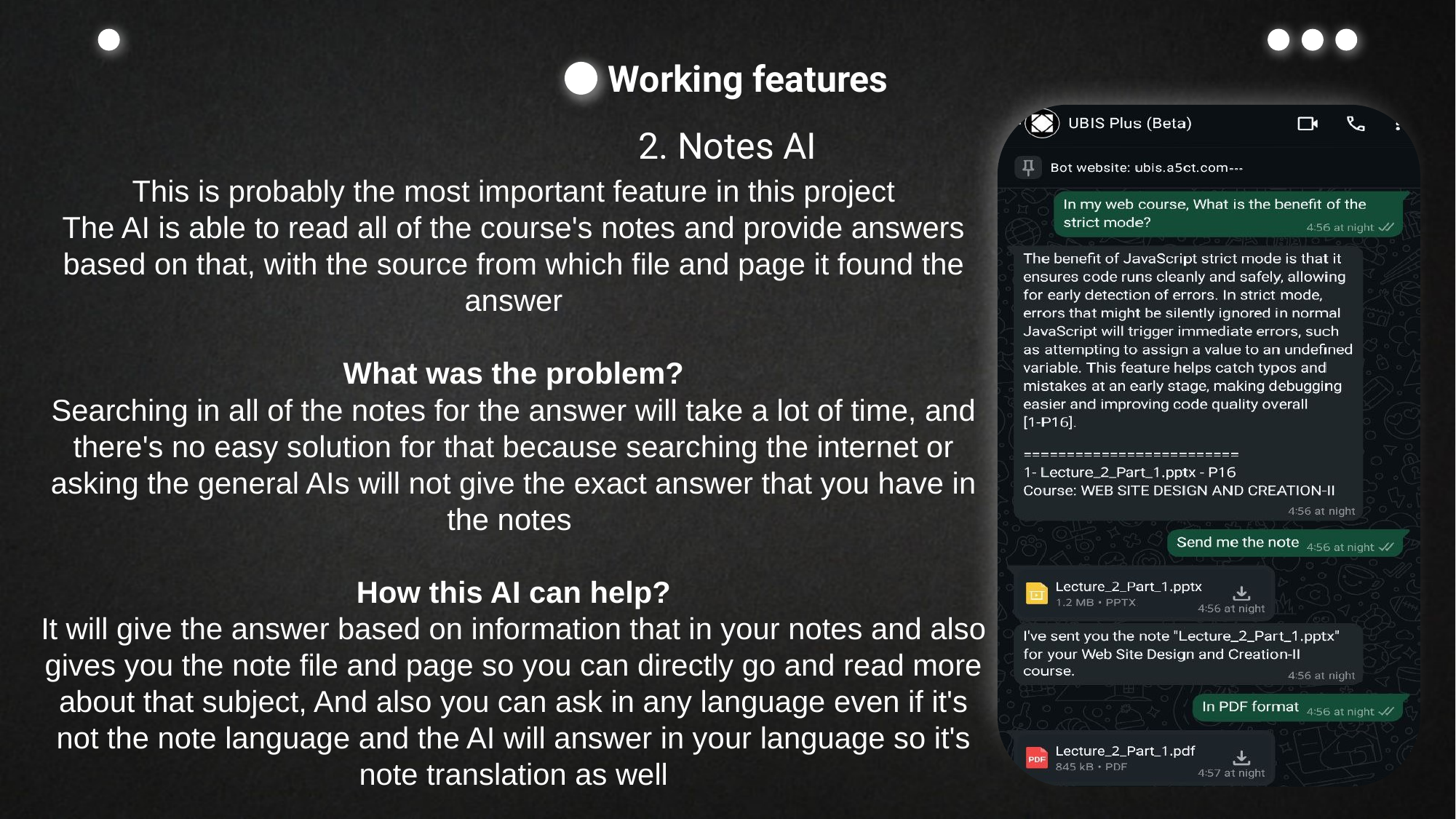

Working features

2. Notes AI

This is probably the most important feature in this project
The AI is able to read all of the course's notes and provide answers based on that, with the source from which file and page it found the answer

What was the problem?
Searching in all of the notes for the answer will take a lot of time, and there's no easy solution for that because searching the internet or asking the general AIs will not give the exact answer that you have in the notes

How this AI can help?
It will give the answer based on information that in your notes and also gives you the note file and page so you can directly go and read more about that subject, And also you can ask in any language even if it's not the note language and the AI will answer in your language so it's note translation as well